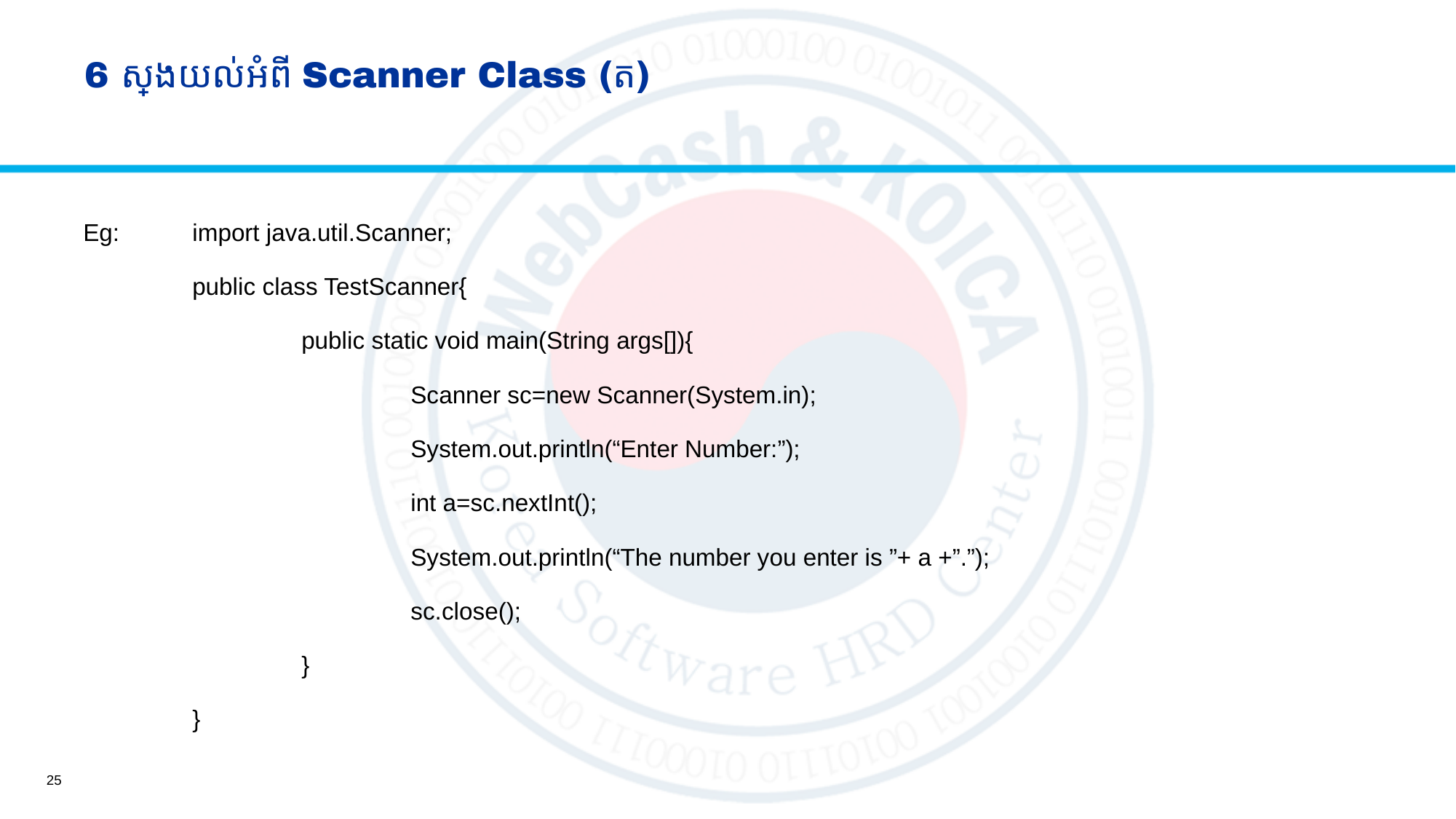

# 6 ស្វែងយល់អំពី Scanner Class (ត)
Eg: 	import java.util.Scanner;
	public class TestScanner{
		public static void main(String args[]){
			Scanner sc=new Scanner(System.in);
			System.out.println(“Enter Number:”);
			int a=sc.nextInt();
			System.out.println(“The number you enter is ”+ a +”.”);
			sc.close();
		}
	}
25